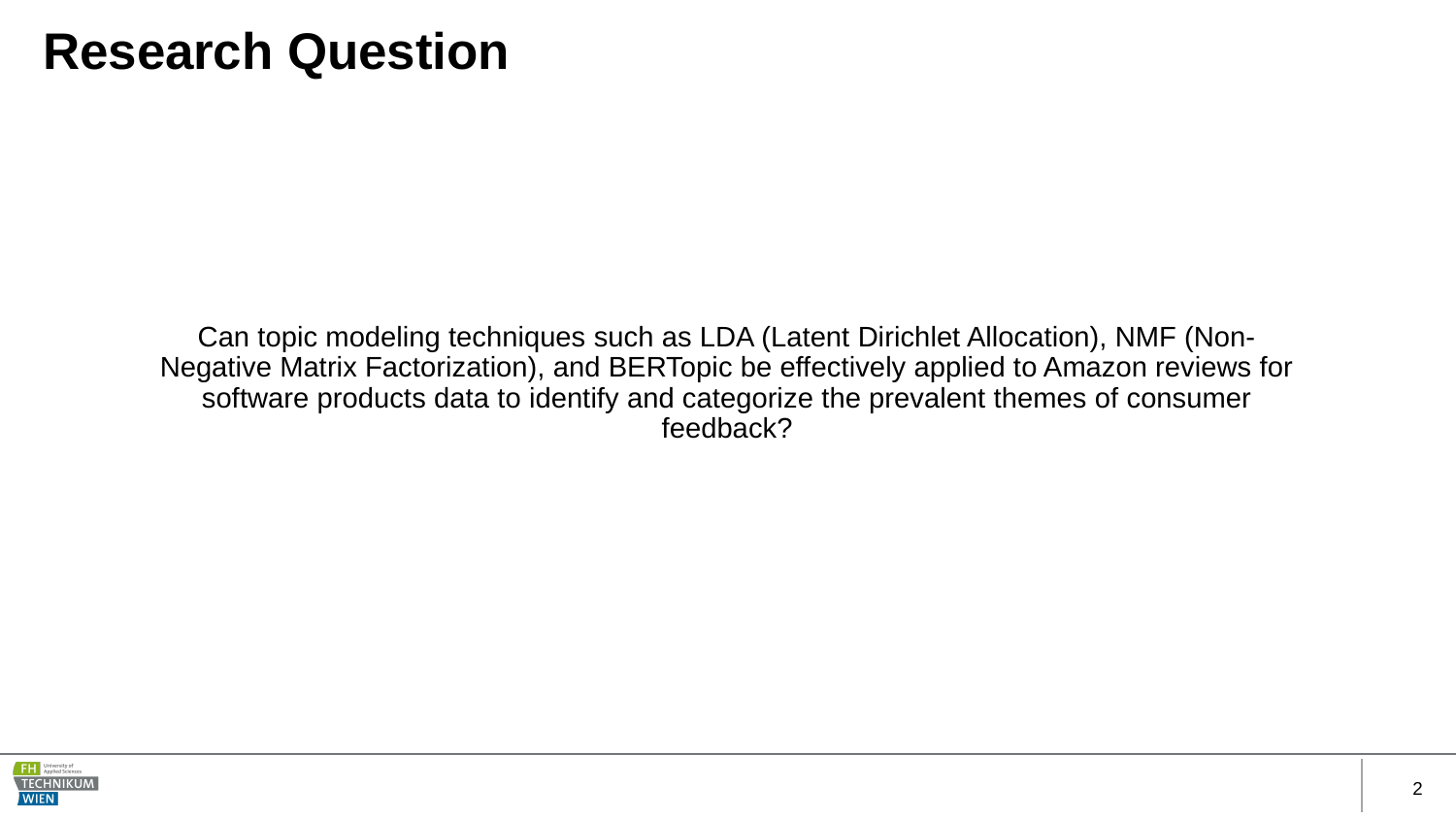

# Research Question
Can topic modeling techniques such as LDA (Latent Dirichlet Allocation), NMF (Non-Negative Matrix Factorization), and BERTopic be effectively applied to Amazon reviews for software products data to identify and categorize the prevalent themes of consumer feedback?

2